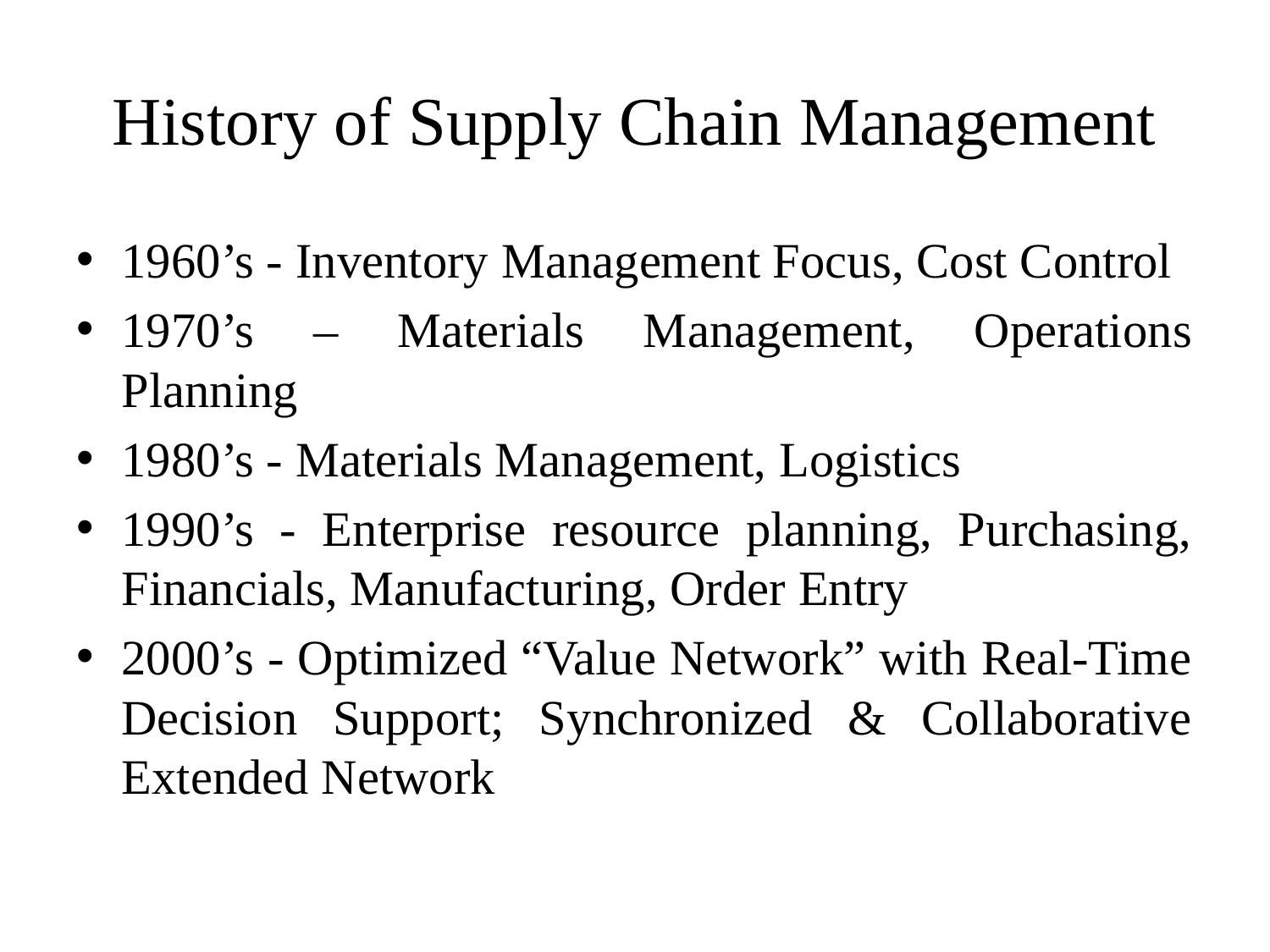

# History of Supply Chain Management
1960’s - Inventory Management Focus, Cost Control
1970’s – Materials Management, Operations Planning
1980’s - Materials Management, Logistics
1990’s - Enterprise resource planning, Purchasing, Financials, Manufacturing, Order Entry
2000’s - Optimized “Value Network” with Real-Time Decision Support; Synchronized & Collaborative Extended Network